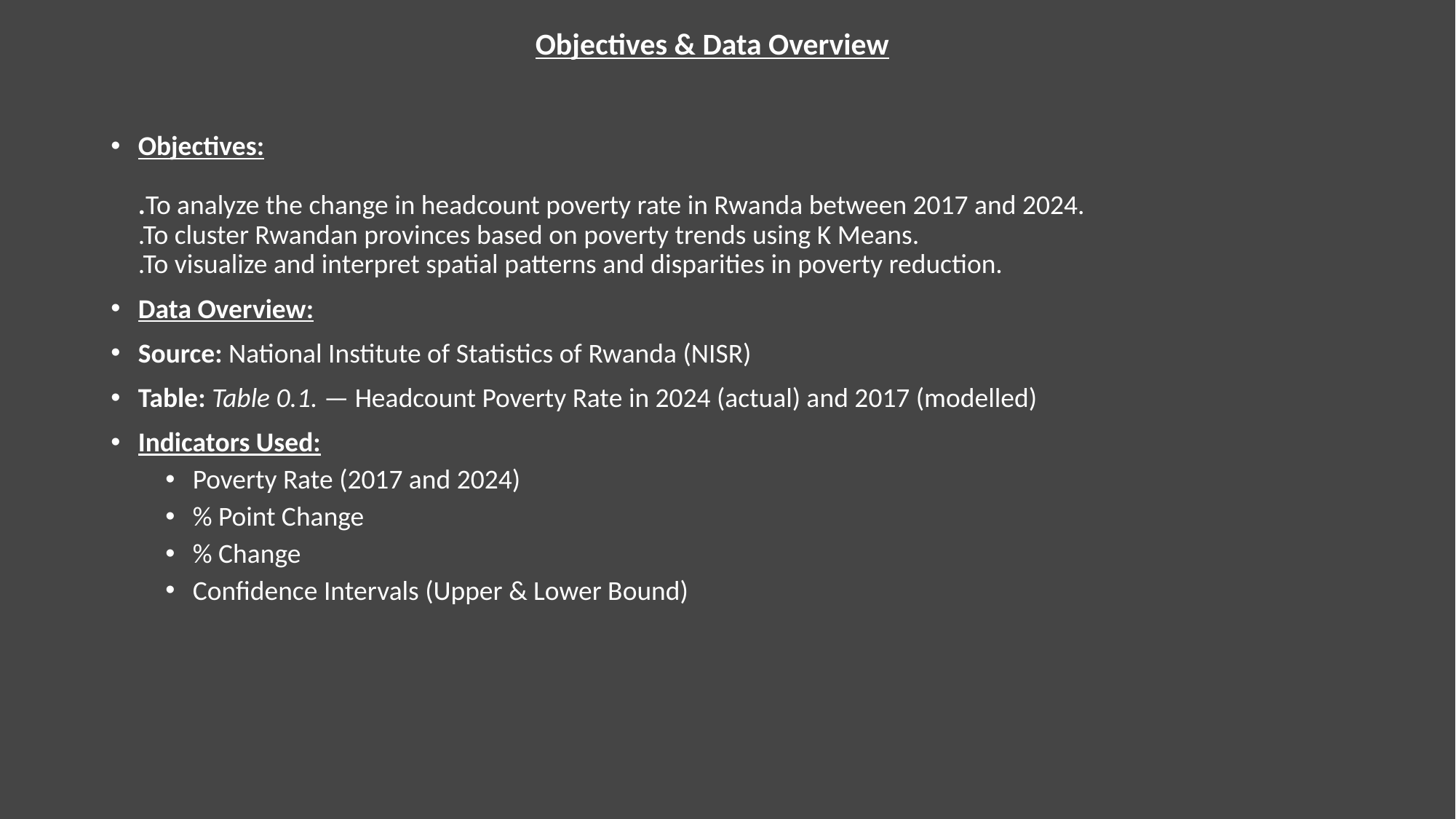

# Objectives & Data Overview
Objectives:
.To analyze the change in headcount poverty rate in Rwanda between 2017 and 2024.
.To cluster Rwandan provinces based on poverty trends using K Means.
.To visualize and interpret spatial patterns and disparities in poverty reduction.
Data Overview:
Source: National Institute of Statistics of Rwanda (NISR)
Table: Table 0.1. — Headcount Poverty Rate in 2024 (actual) and 2017 (modelled)
Indicators Used:
Poverty Rate (2017 and 2024)
% Point Change
% Change
Confidence Intervals (Upper & Lower Bound)